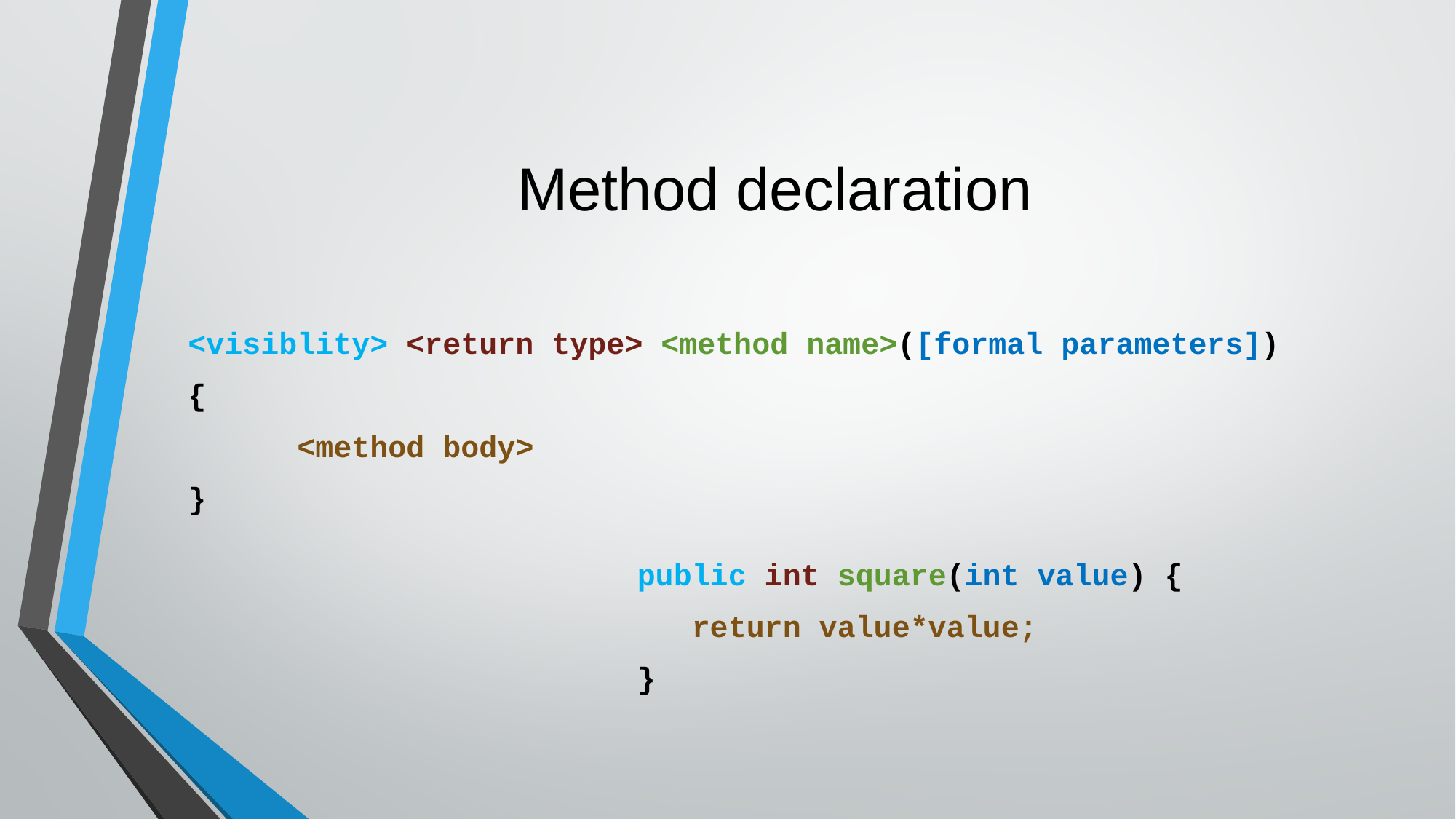

# Method declaration
<visiblity> <return type> <method name>([formal parameters])
{
	<method body>
}
public int square(int value) {
return value*value;
}